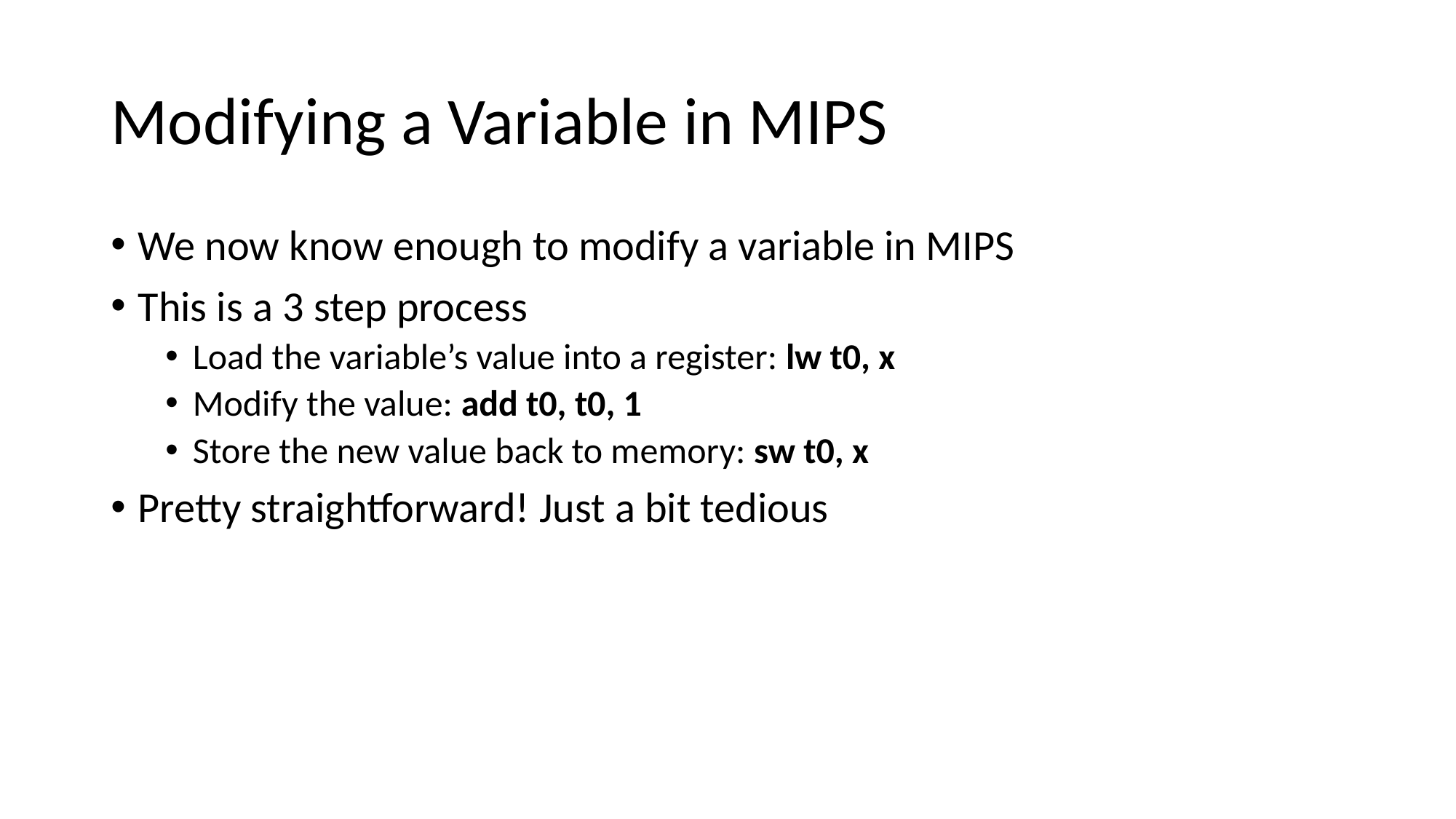

# Modifying a Variable in MIPS
We now know enough to modify a variable in MIPS
This is a 3 step process
Load the variable’s value into a register: lw t0, x
Modify the value: add t0, t0, 1
Store the new value back to memory: sw t0, x
Pretty straightforward! Just a bit tedious